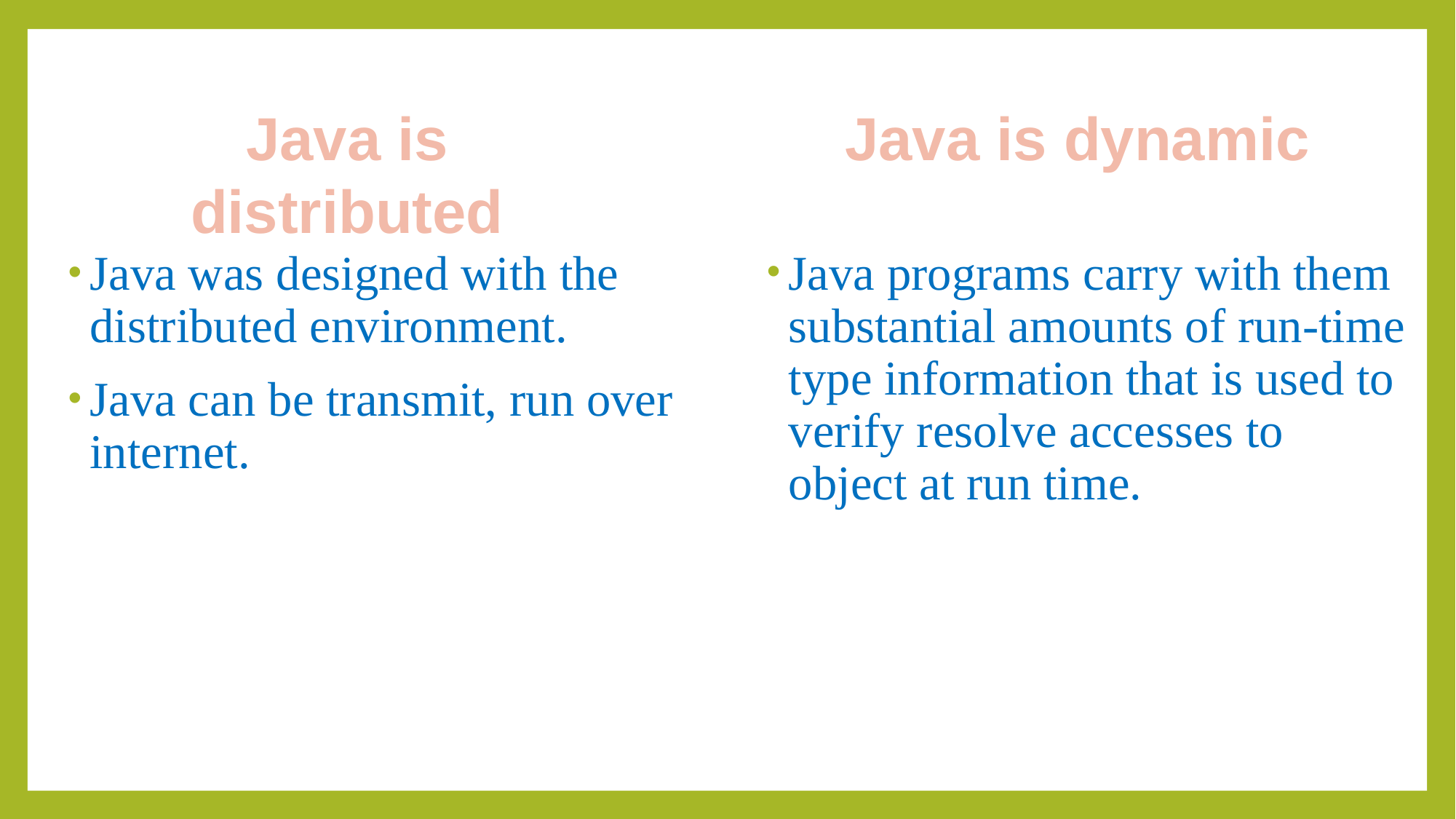

Java is distributed
Java is dynamic
Java was designed with the distributed environment.
Java can be transmit, run over internet.
Java programs carry with them substantial amounts of run-time type information that is used to verify resolve accesses to object at run time.